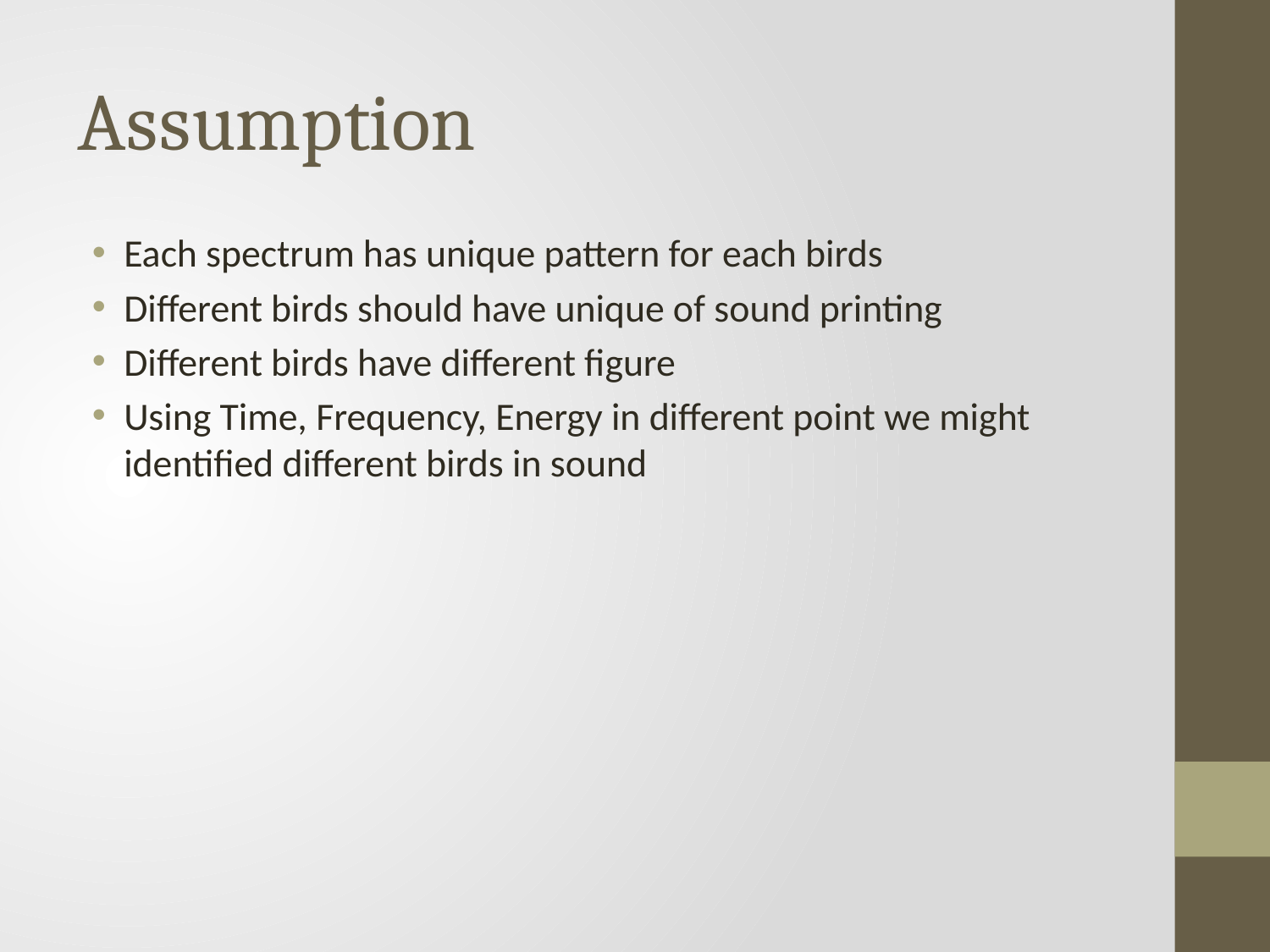

# Assumption
Each spectrum has unique pattern for each birds
Different birds should have unique of sound printing
Different birds have different figure
Using Time, Frequency, Energy in different point we might identified different birds in sound